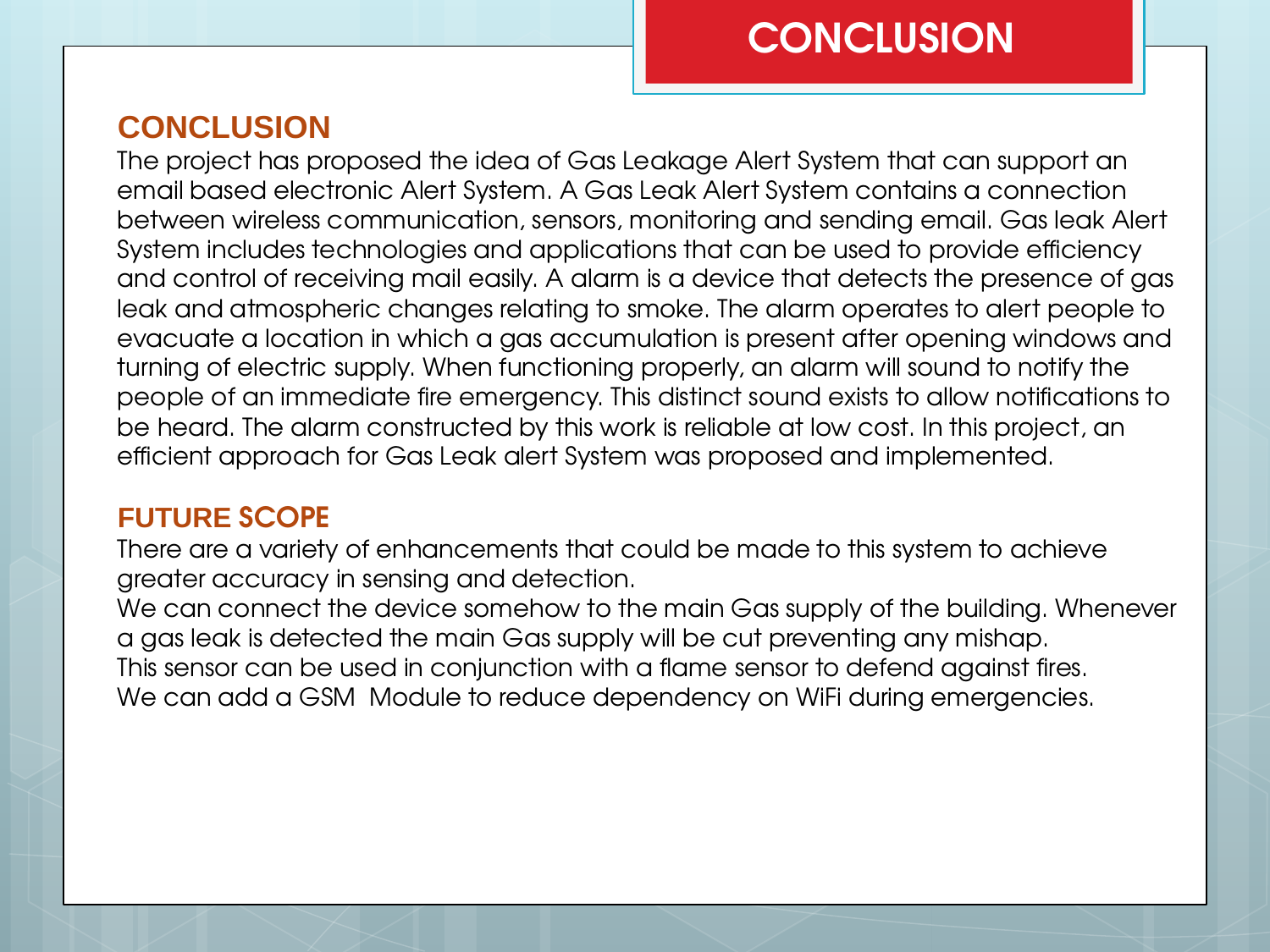

CONCLUSION
CONCLUSION
The project has proposed the idea of Gas Leakage Alert System that can support an email based electronic Alert System. A Gas Leak Alert System contains a connection between wireless communication, sensors, monitoring and sending email. Gas leak Alert System includes technologies and applications that can be used to provide efficiency and control of receiving mail easily. A alarm is a device that detects the presence of gas leak and atmospheric changes relating to smoke. The alarm operates to alert people to evacuate a location in which a gas accumulation is present after opening windows and turning of electric supply. When functioning properly, an alarm will sound to notify the people of an immediate fire emergency. This distinct sound exists to allow notifications to be heard. The alarm constructed by this work is reliable at low cost. In this project, an efficient approach for Gas Leak alert System was proposed and implemented.

FUTURE SCOPE
There are a variety of enhancements that could be made to this system to achieve greater accuracy in sensing and detection.
We can connect the device somehow to the main Gas supply of the building. Whenever a gas leak is detected the main Gas supply will be cut preventing any mishap.
This sensor can be used in conjunction with a flame sensor to defend against fires.
We can add a GSM  Module to reduce dependency on WiFi during emergencies.